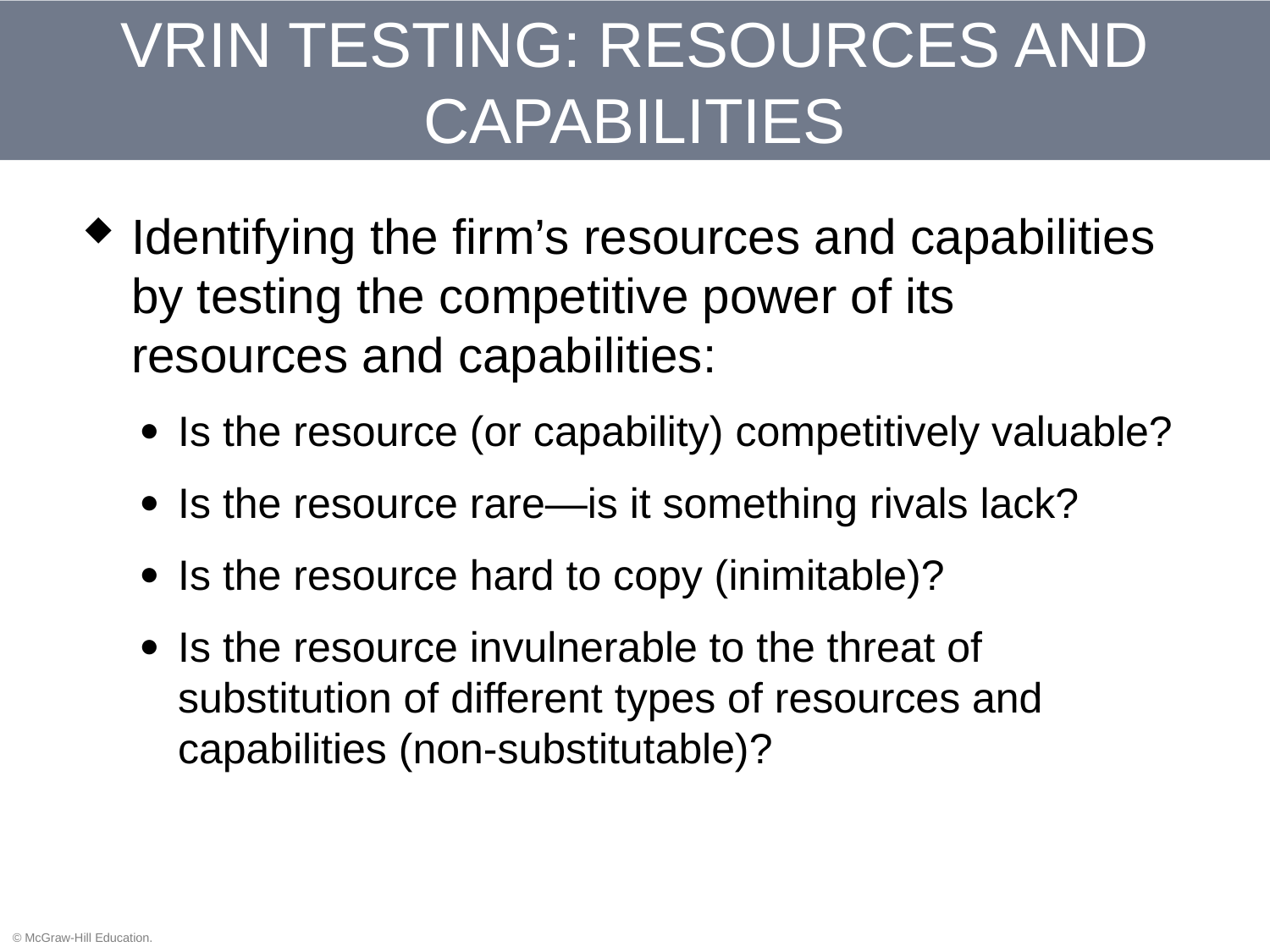

# VRIN TESTING: RESOURCES AND CAPABILITIES
Identifying the firm’s resources and capabilities by testing the competitive power of its resources and capabilities:
Is the resource (or capability) competitively valuable?
Is the resource rare—is it something rivals lack?
Is the resource hard to copy (inimitable)?
Is the resource invulnerable to the threat of substitution of different types of resources and capabilities (non-substitutable)?